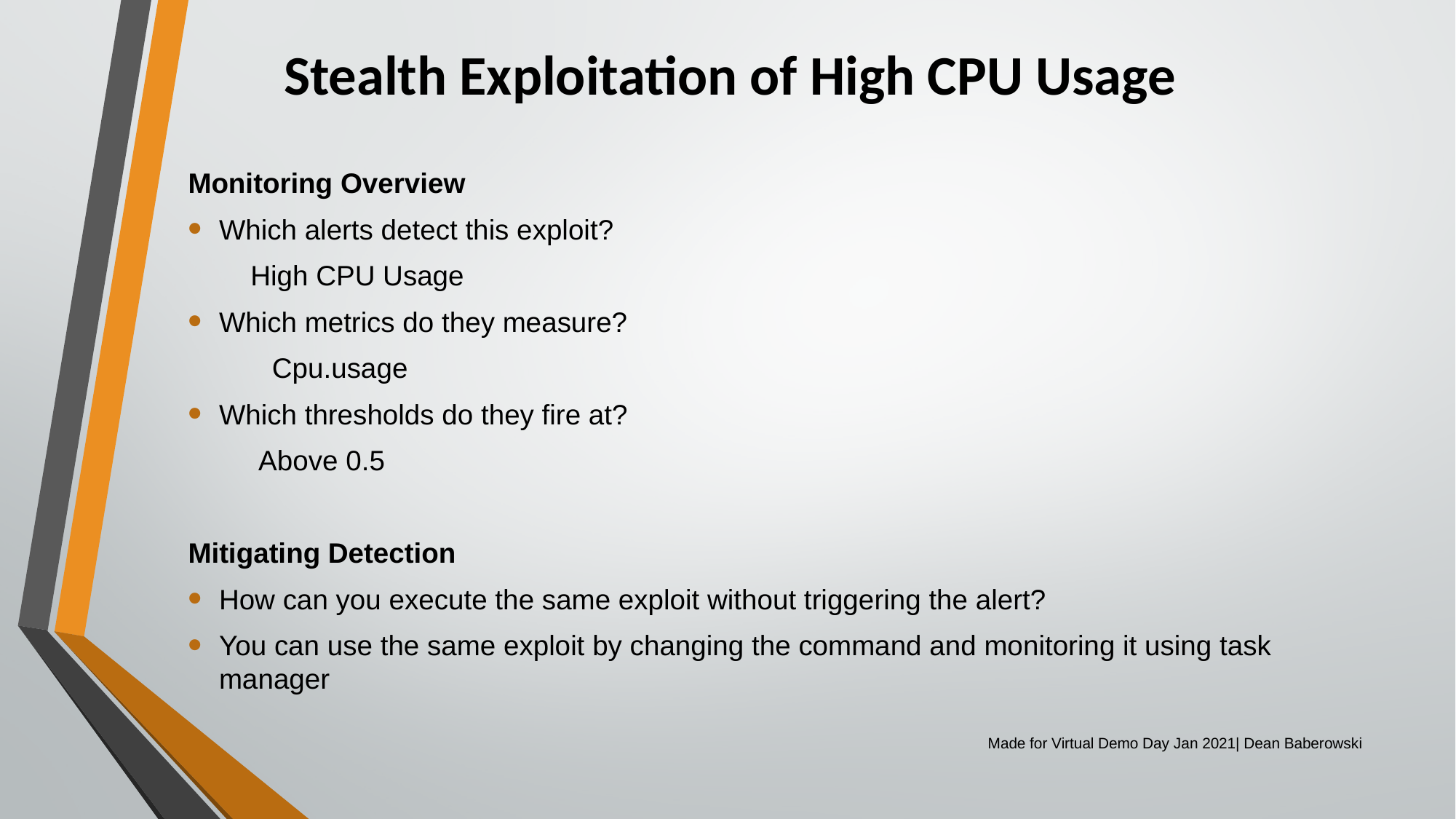

# Stealth Exploitation of High CPU Usage
Monitoring Overview
Which alerts detect this exploit?
        High CPU Usage
Which metrics do they measure?
	Cpu.usage
Which thresholds do they fire at?
         Above 0.5

Mitigating Detection
How can you execute the same exploit without triggering the alert?
You can use the same exploit by changing the command and monitoring it using task manager

Made for Virtual Demo Day Jan 2021| Dean Baberowski